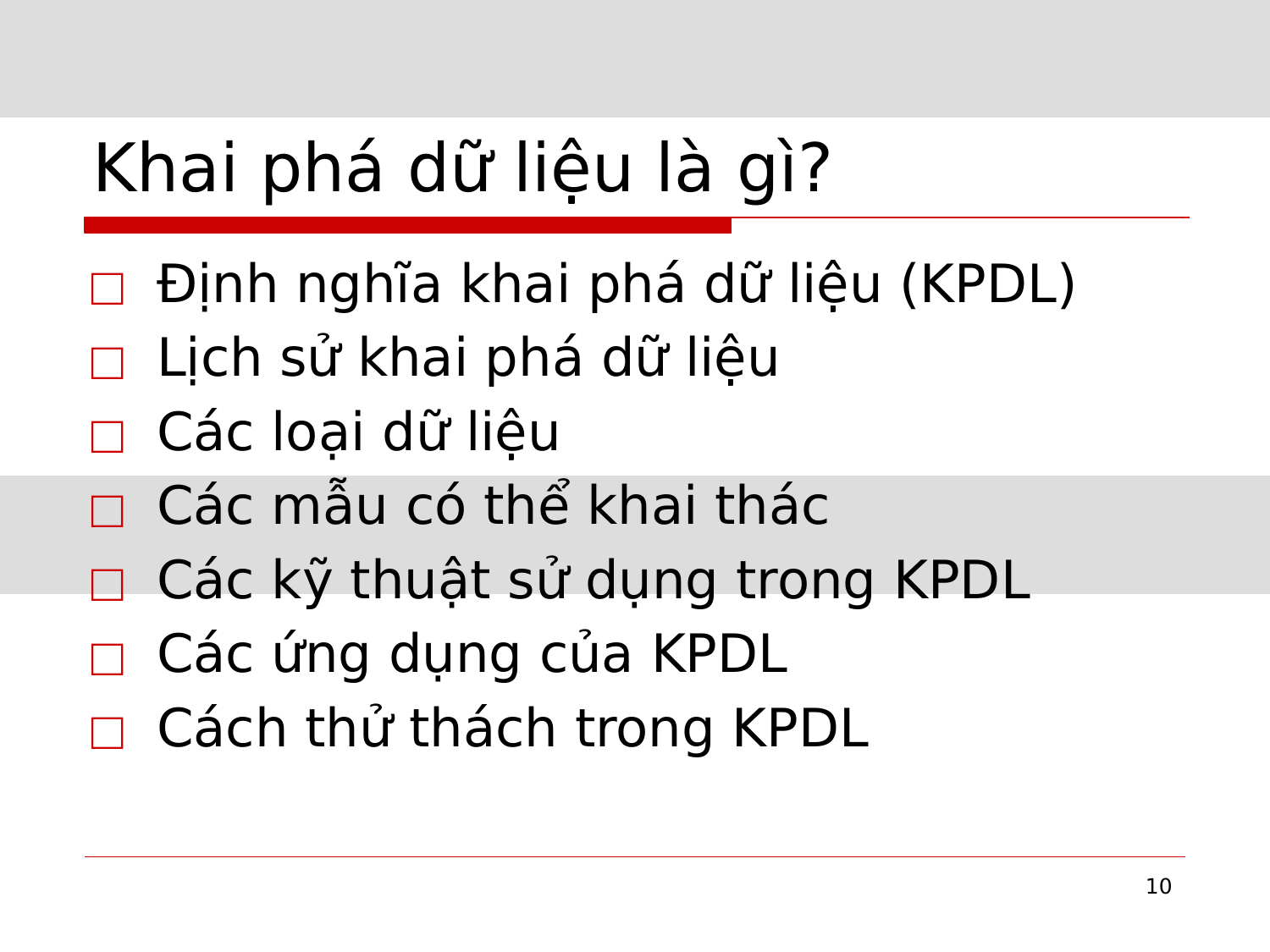

# Khai phá dữ liệu là gì?
Định nghĩa khai phá dữ liệu (KPDL)
Lịch sử khai phá dữ liệu
Các loại dữ liệu
Các mẫu có thể khai thác
Các kỹ thuật sử dụng trong KPDL
Các ứng dụng của KPDL
Cách thử thách trong KPDL
10